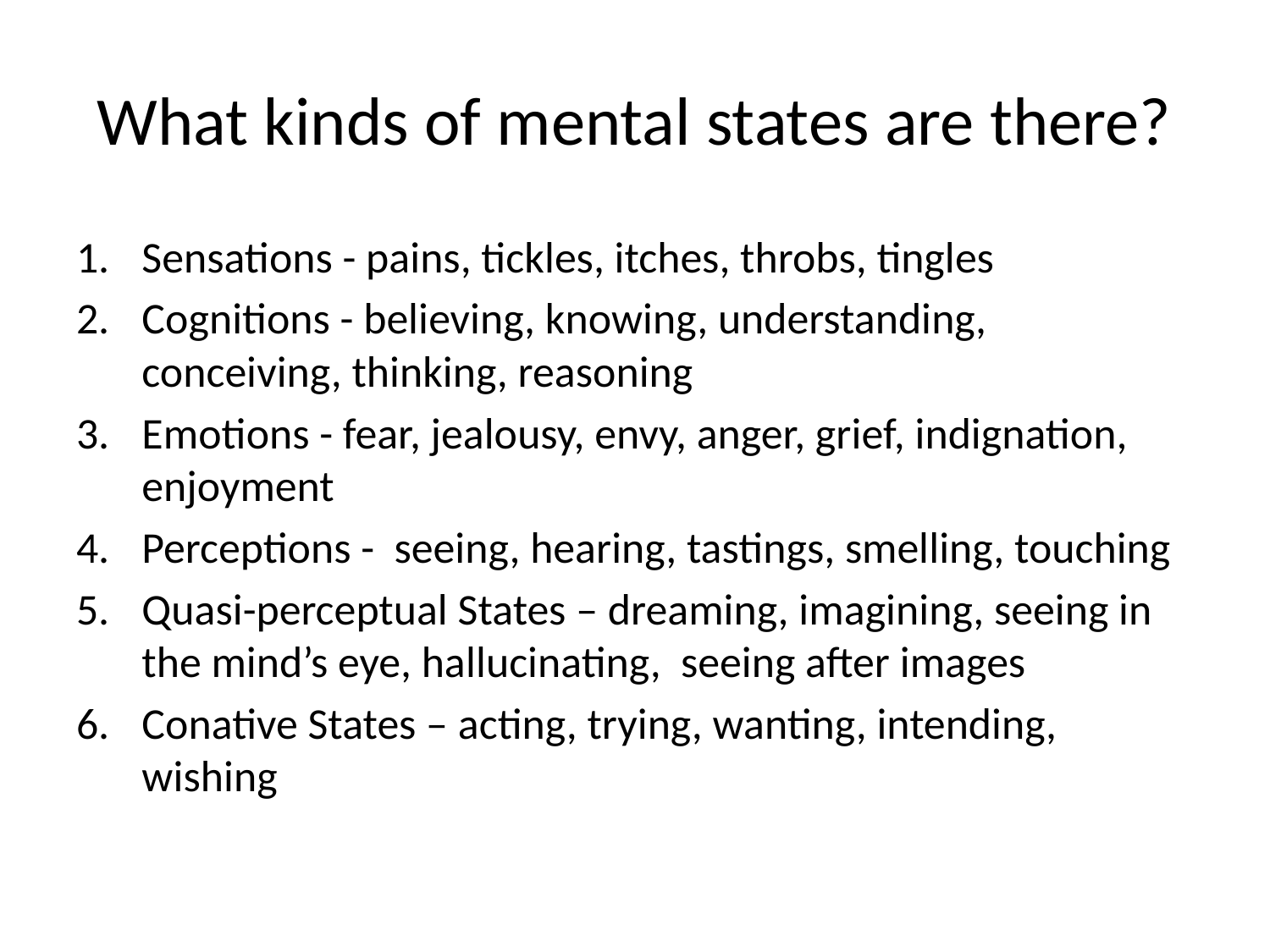

# What kinds of mental states are there?
Sensations - pains, tickles, itches, throbs, tingles
Cognitions - believing, knowing, understanding, conceiving, thinking, reasoning
Emotions - fear, jealousy, envy, anger, grief, indignation, enjoyment
Perceptions -  seeing, hearing, tastings, smelling, touching
Quasi-perceptual States – dreaming, imagining, seeing in the mind’s eye, hallucinating,  seeing after images
Conative States – acting, trying, wanting, intending, wishing